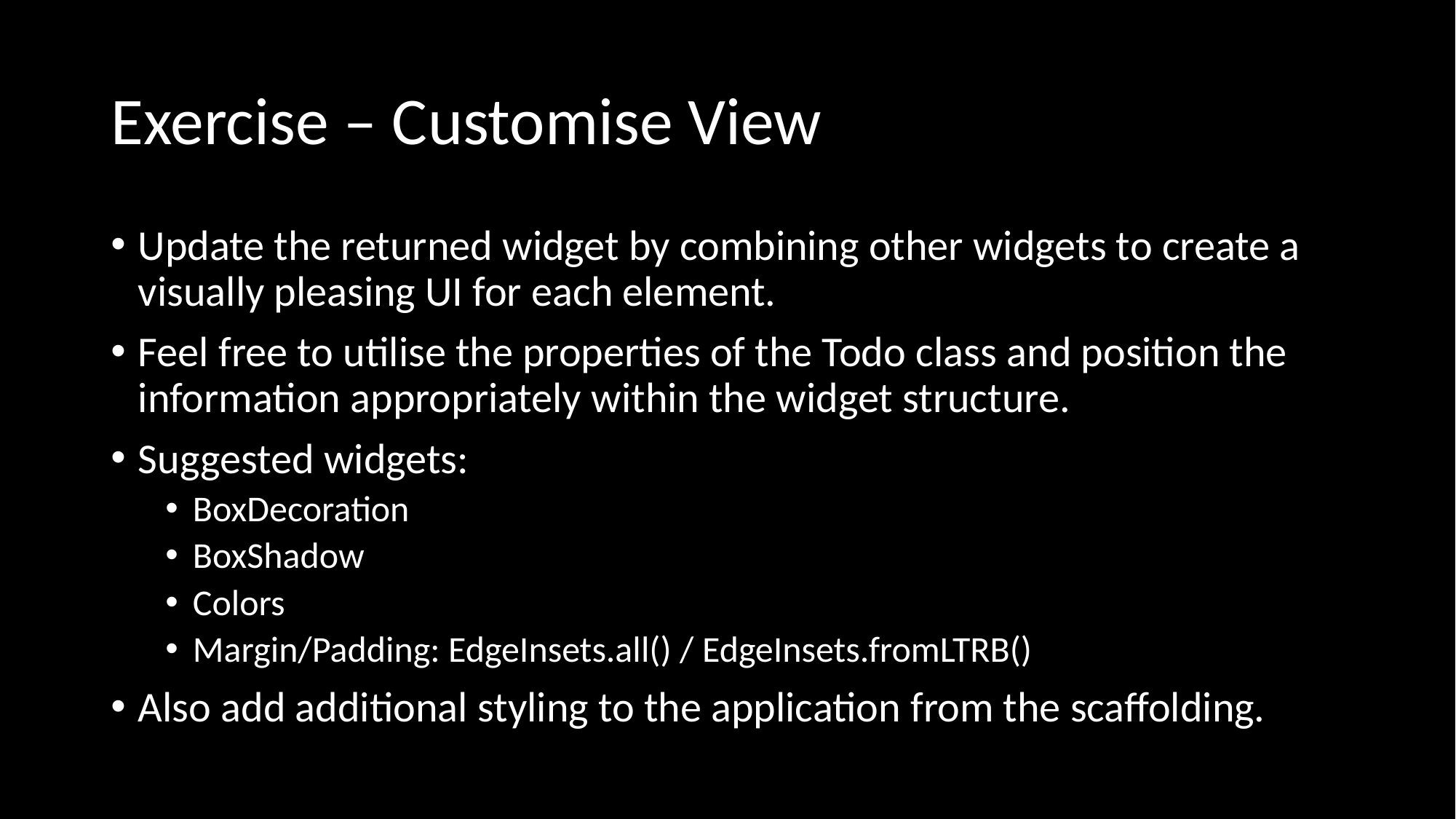

# Exercise – Customise View
Update the returned widget by combining other widgets to create a visually pleasing UI for each element.
Feel free to utilise the properties of the Todo class and position the information appropriately within the widget structure.
Suggested widgets:
BoxDecoration
BoxShadow
Colors
Margin/Padding: EdgeInsets.all() / EdgeInsets.fromLTRB()
Also add additional styling to the application from the scaffolding.